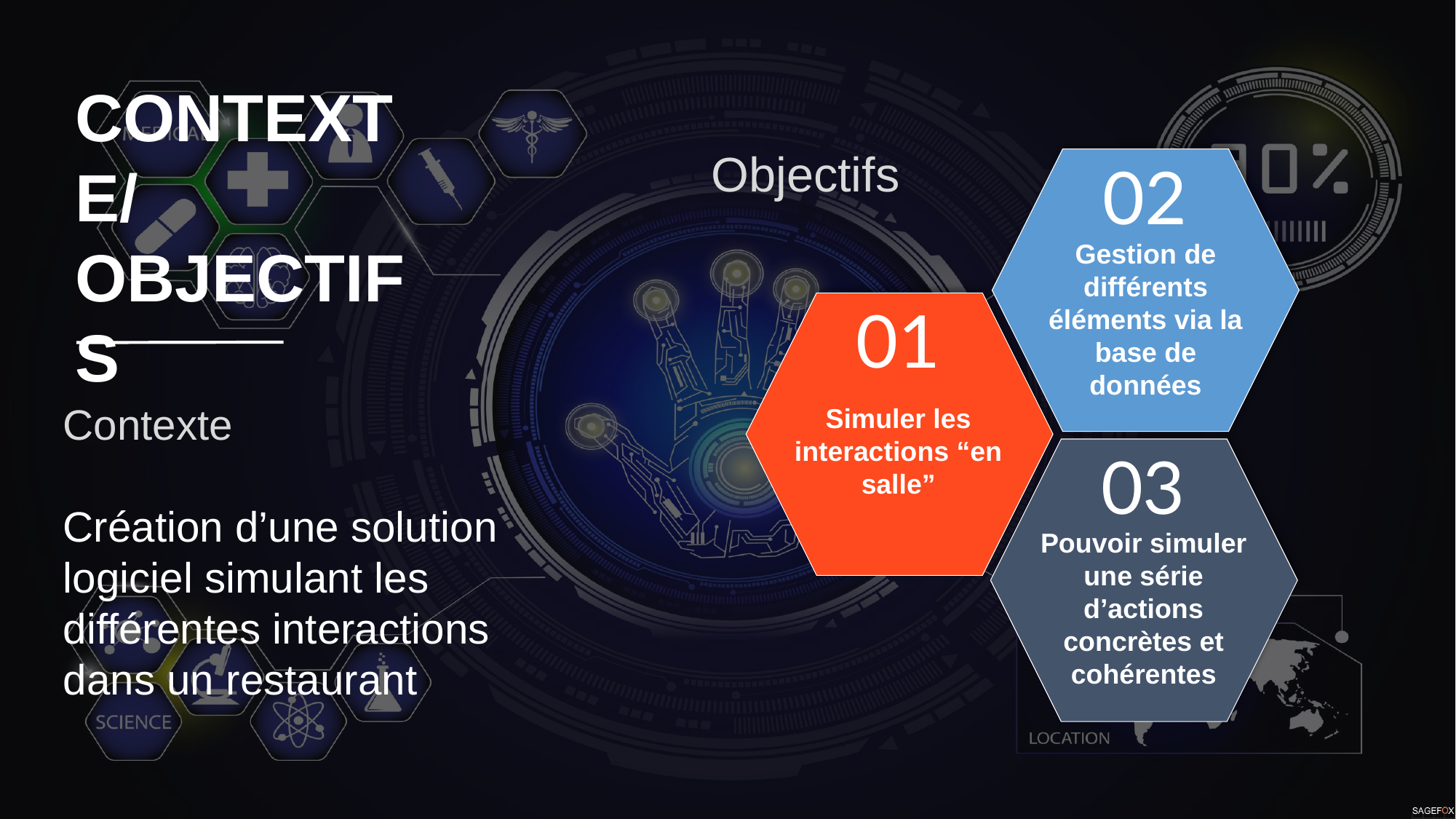

CONTEXTE/OBJECTIFS

Objectifs
02
Gestion de différents éléments via la base de données

01
Simuler les interactions “en salle”

Contexte

Création d’une solution logiciel simulant les différentes interactions dans un restaurant
03
Pouvoir simuler une série d’actions concrètes et cohérentes